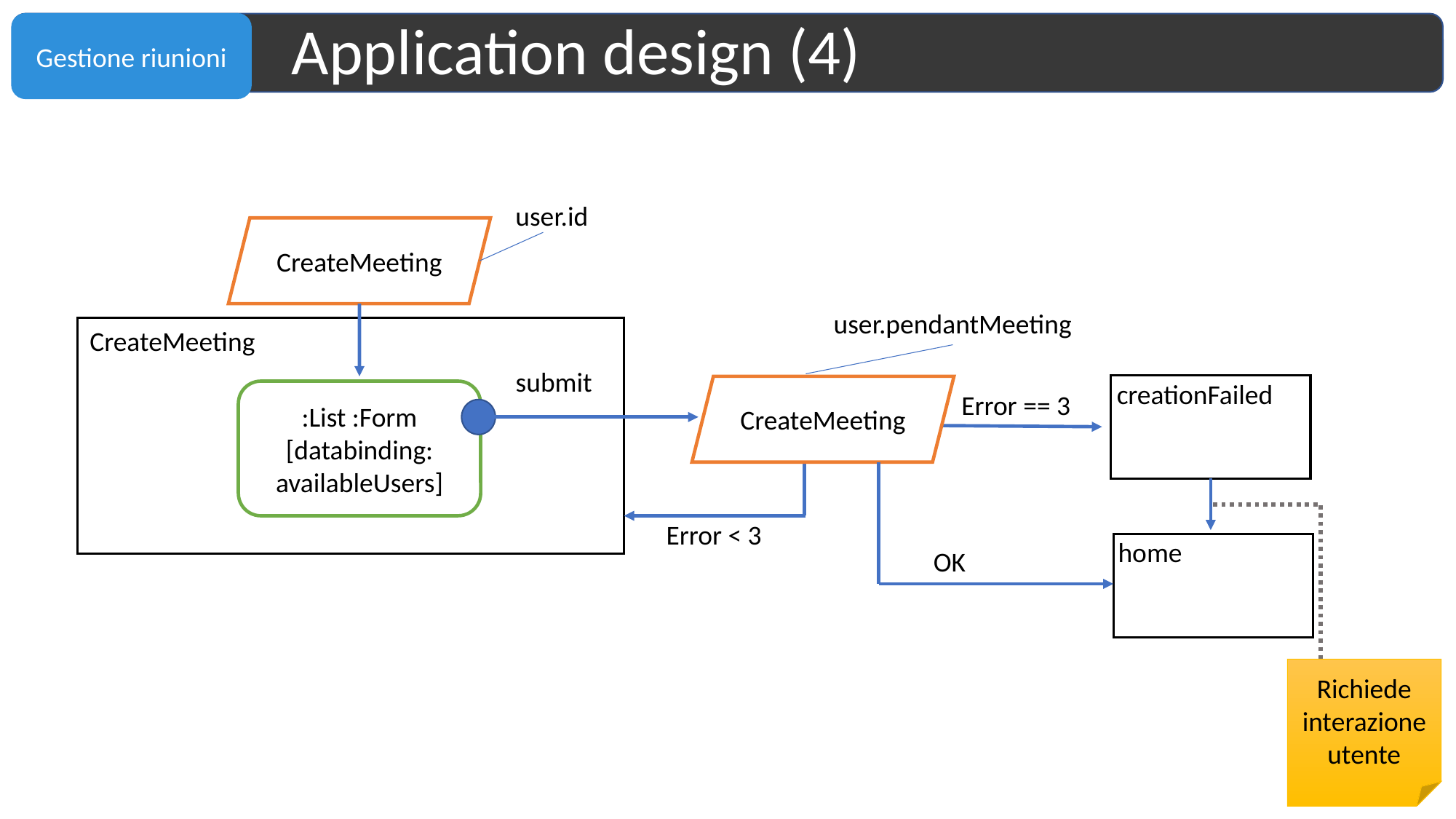

# Application design (4)
user.id
CreateMeeting
user.pendantMeeting

CreateMeeting
submit
creationFailed

CreateMeeting
:List :Form
[databinding: availableUsers]
Error == 3

Error < 3
home

OK
Richiede interazione utente